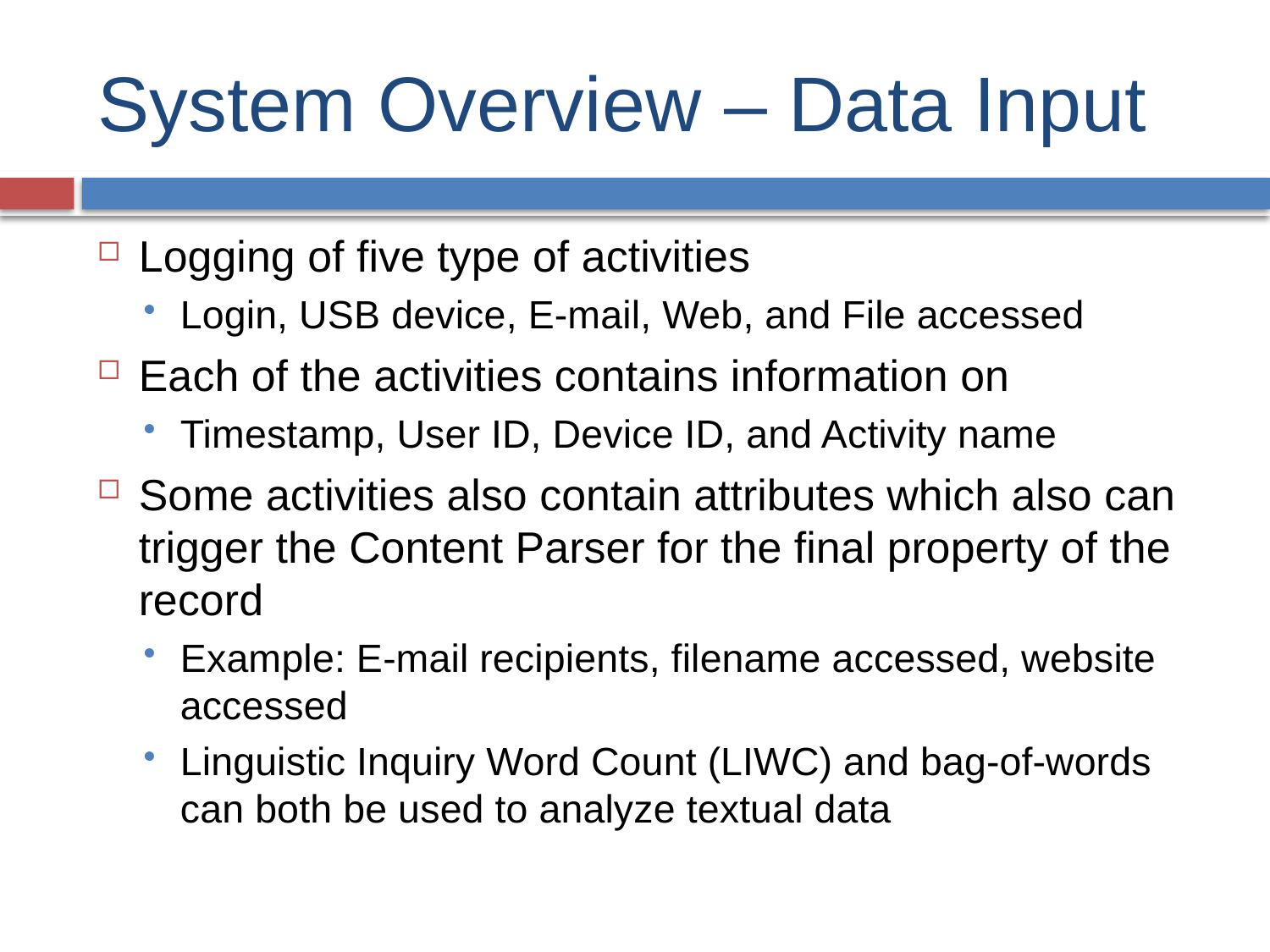

# System Overview – Data Input
Logging of five type of activities
Login, USB device, E-mail, Web, and File accessed
Each of the activities contains information on
Timestamp, User ID, Device ID, and Activity name
Some activities also contain attributes which also can trigger the Content Parser for the final property of the record
Example: E-mail recipients, filename accessed, website accessed
Linguistic Inquiry Word Count (LIWC) and bag-of-words can both be used to analyze textual data